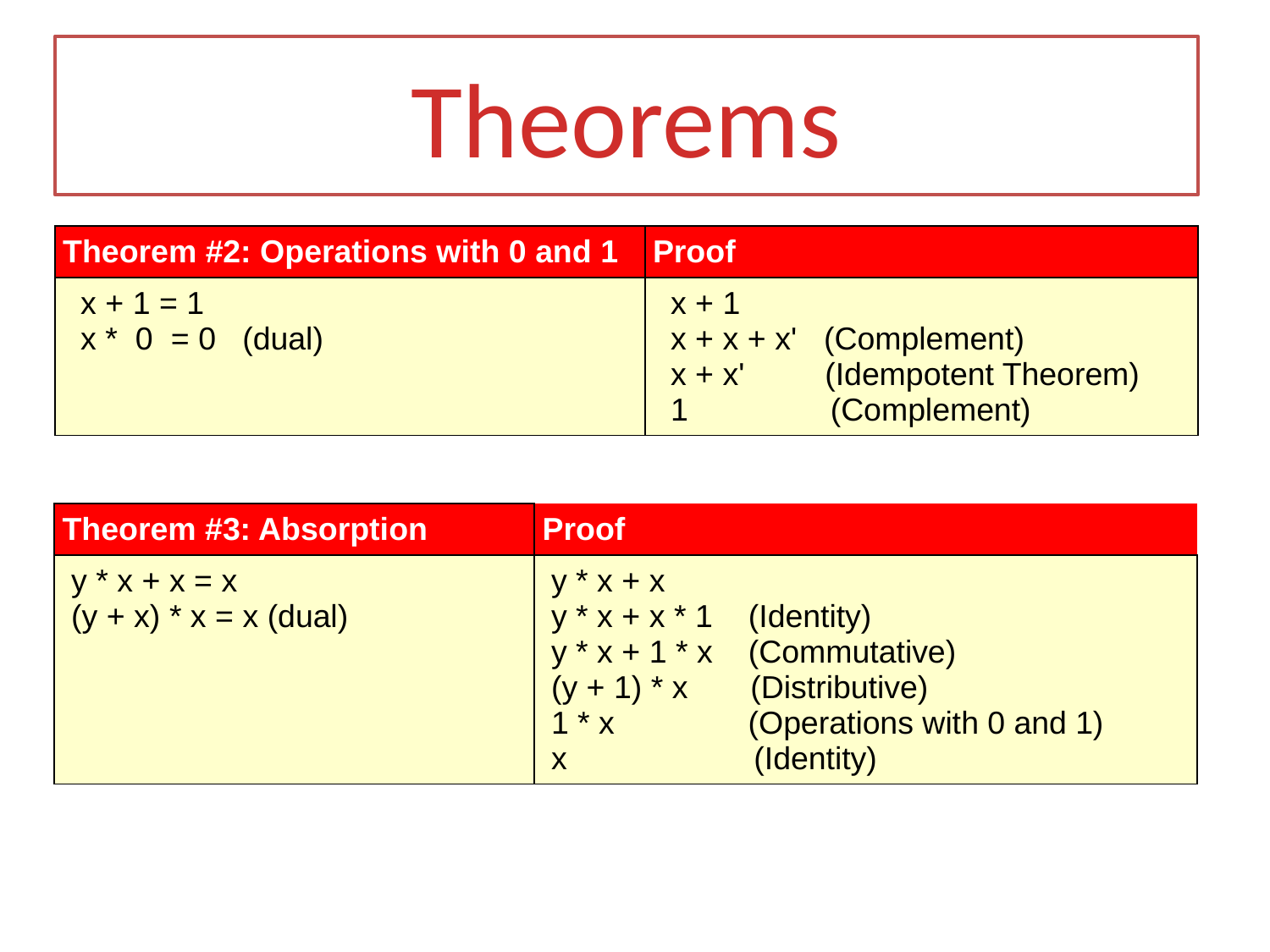

# Theorems
| Theorem #2: Operations with 0 and 1 | Proof |
| --- | --- |
| x + 1 = 1 x \* 0 = 0 (dual) | x + 1 x + x + x' (Complement) x + x' (Idempotent Theorem) 1 (Complement) |
| Theorem #3: Absorption | Proof |
| --- | --- |
| y \* x + x = x (y + x) \* x = x (dual) | y \* x + x y \* x + x \* 1 (Identity) y \* x + 1 \* x (Commutative) (y + 1) \* x (Distributive) 1 \* x (Operations with 0 and 1) x (Identity) |